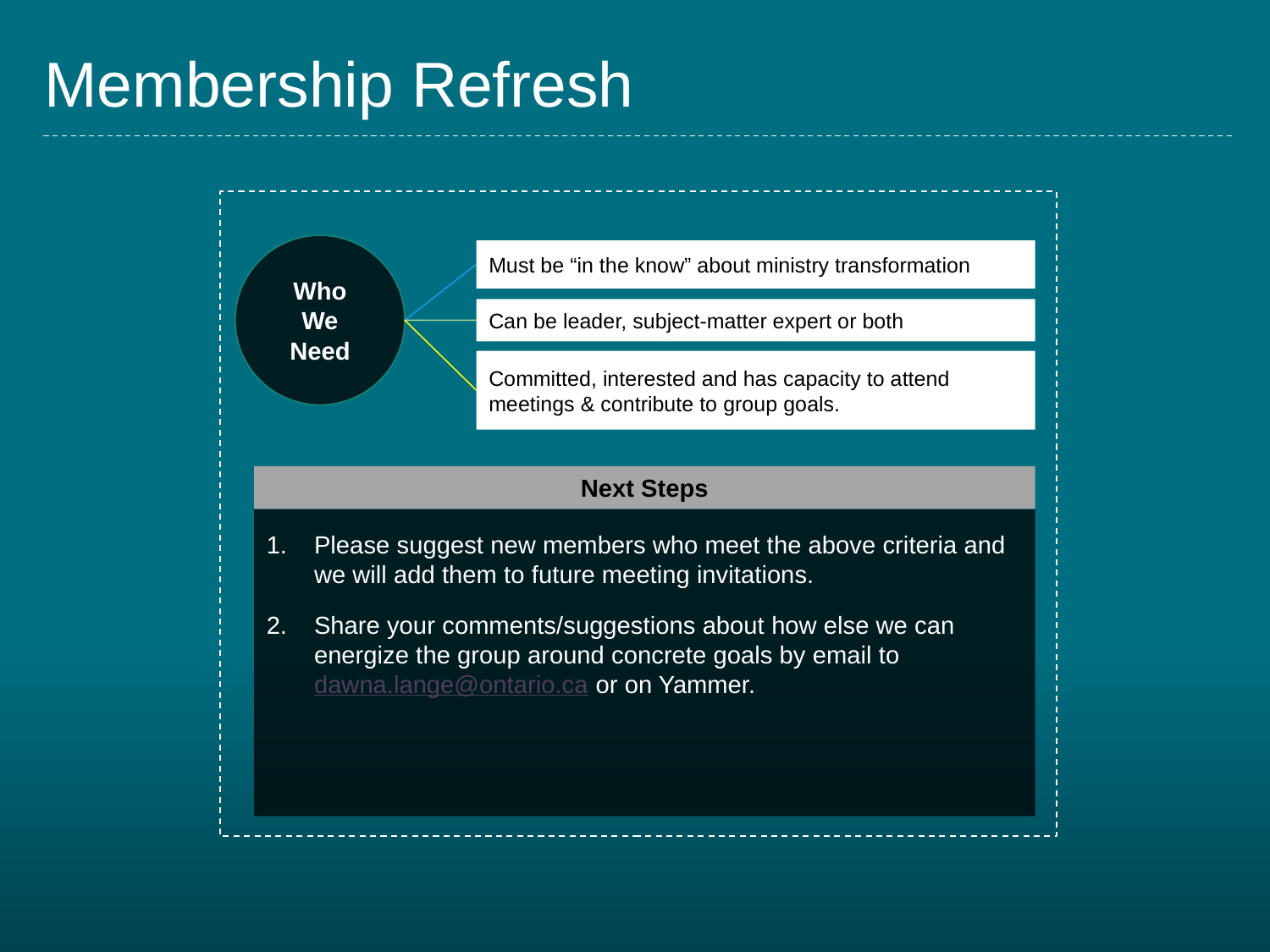

# Membership Refresh

Who We Need
Must be “in the know” about ministry transformation
Can be leader, subject-matter expert or both
Committed, interested and has capacity to attend meetings & contribute to group goals.
Next Steps
Please suggest new members who meet the above criteria and we will add them to future meeting invitations.
Share your comments/suggestions about how else we can energize the group around concrete goals by email to dawna.lange@ontario.ca or on Yammer.